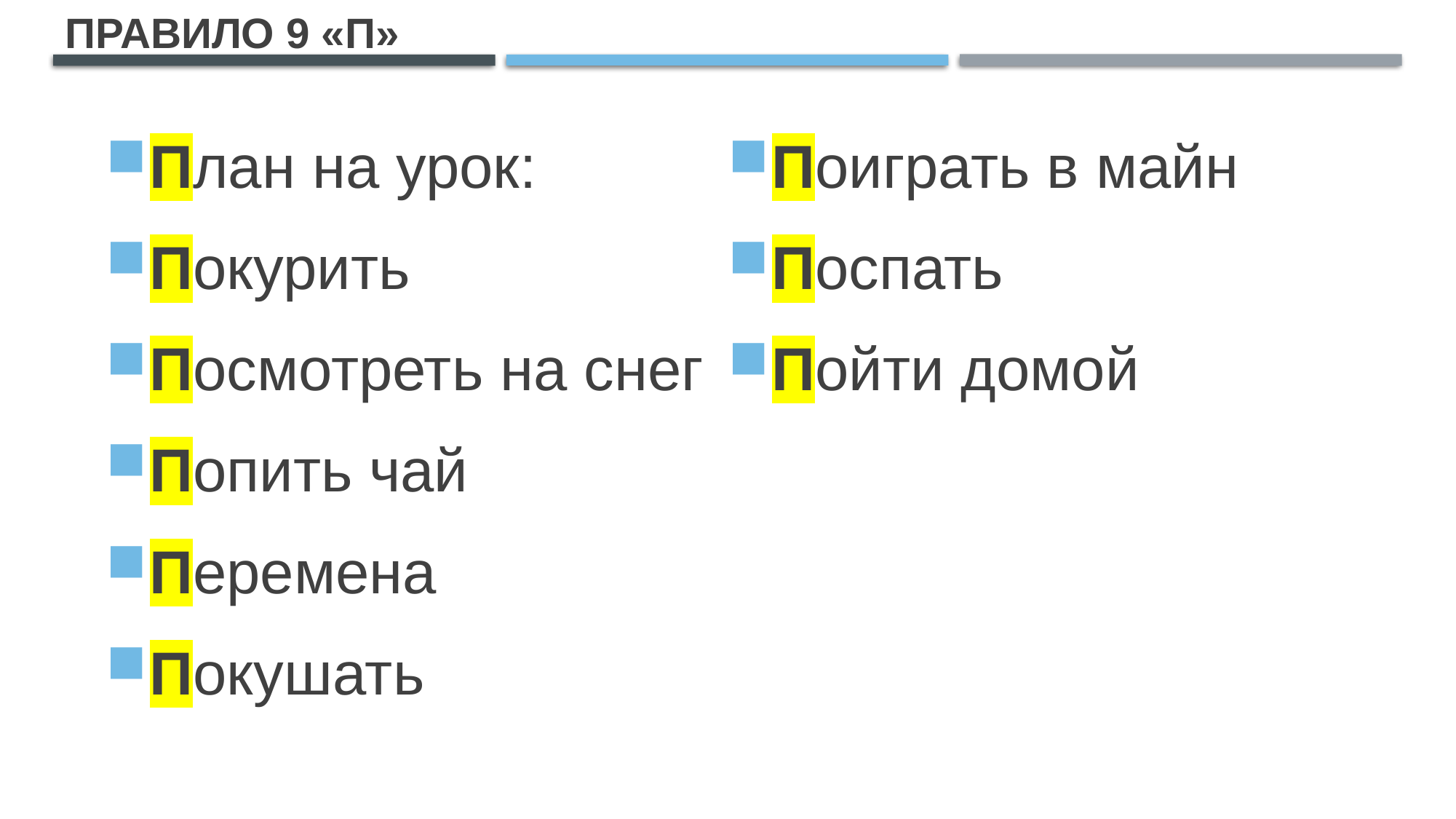

# Правило 9 «П»
План на урок:
Покурить
Посмотреть на снег
Попить чай
Перемена
Покушать
Поиграть в майн
Поспать
Пойти домой